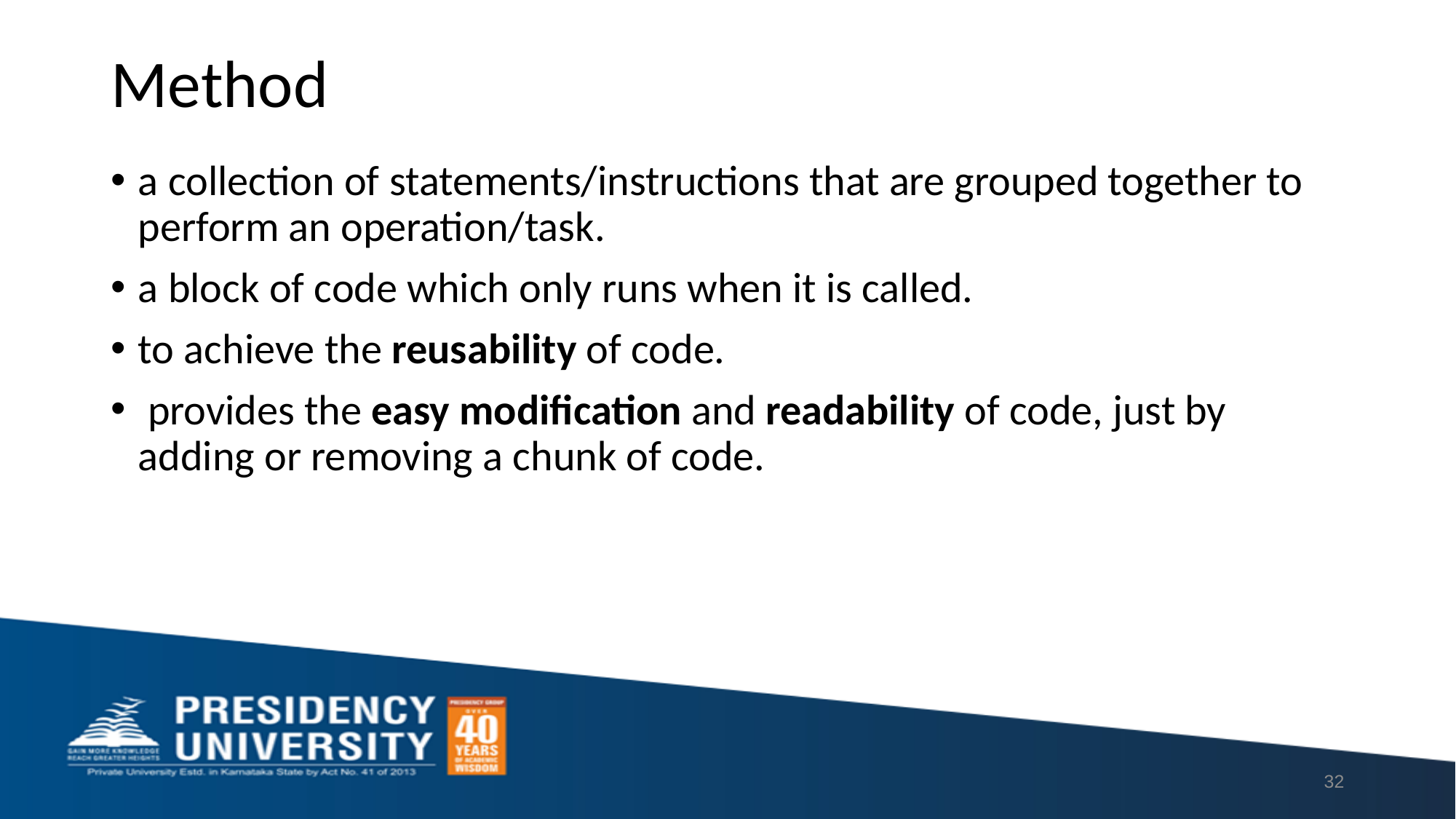

# Method
a collection of statements/instructions that are grouped together to perform an operation/task.
a block of code which only runs when it is called.
to achieve the reusability of code.
 provides the easy modification and readability of code, just by adding or removing a chunk of code.
32